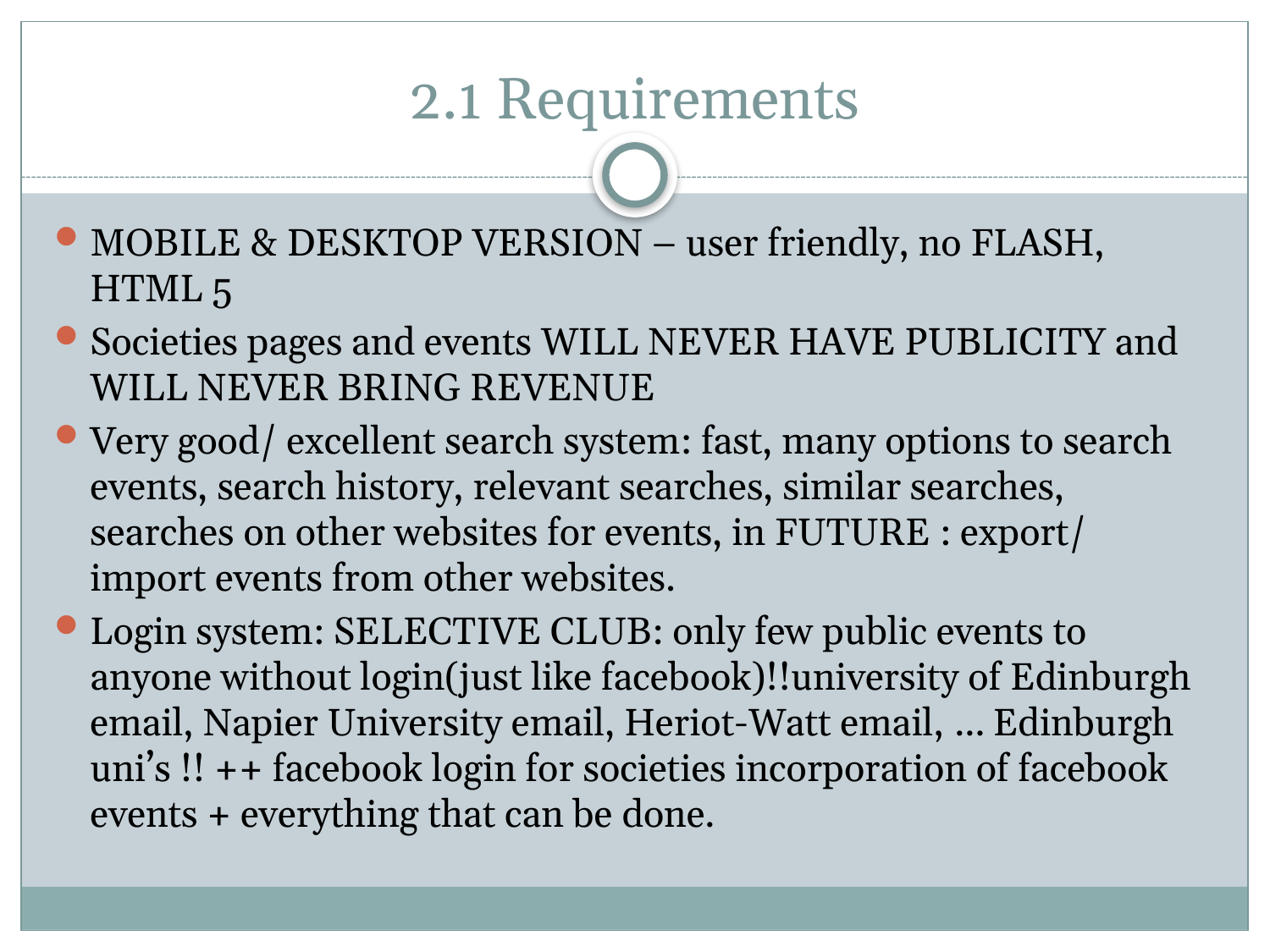

# 2.1 Requirements
MOBILE & DESKTOP VERSION – user friendly, no FLASH, HTML 5
Societies pages and events WILL NEVER HAVE PUBLICITY and WILL NEVER BRING REVENUE
Very good/ excellent search system: fast, many options to search events, search history, relevant searches, similar searches, searches on other websites for events, in FUTURE : export/ import events from other websites.
Login system: SELECTIVE CLUB: only few public events to anyone without login(just like facebook)!!university of Edinburgh email, Napier University email, Heriot-Watt email, … Edinburgh uni’s !! ++ facebook login for societies incorporation of facebook events + everything that can be done.